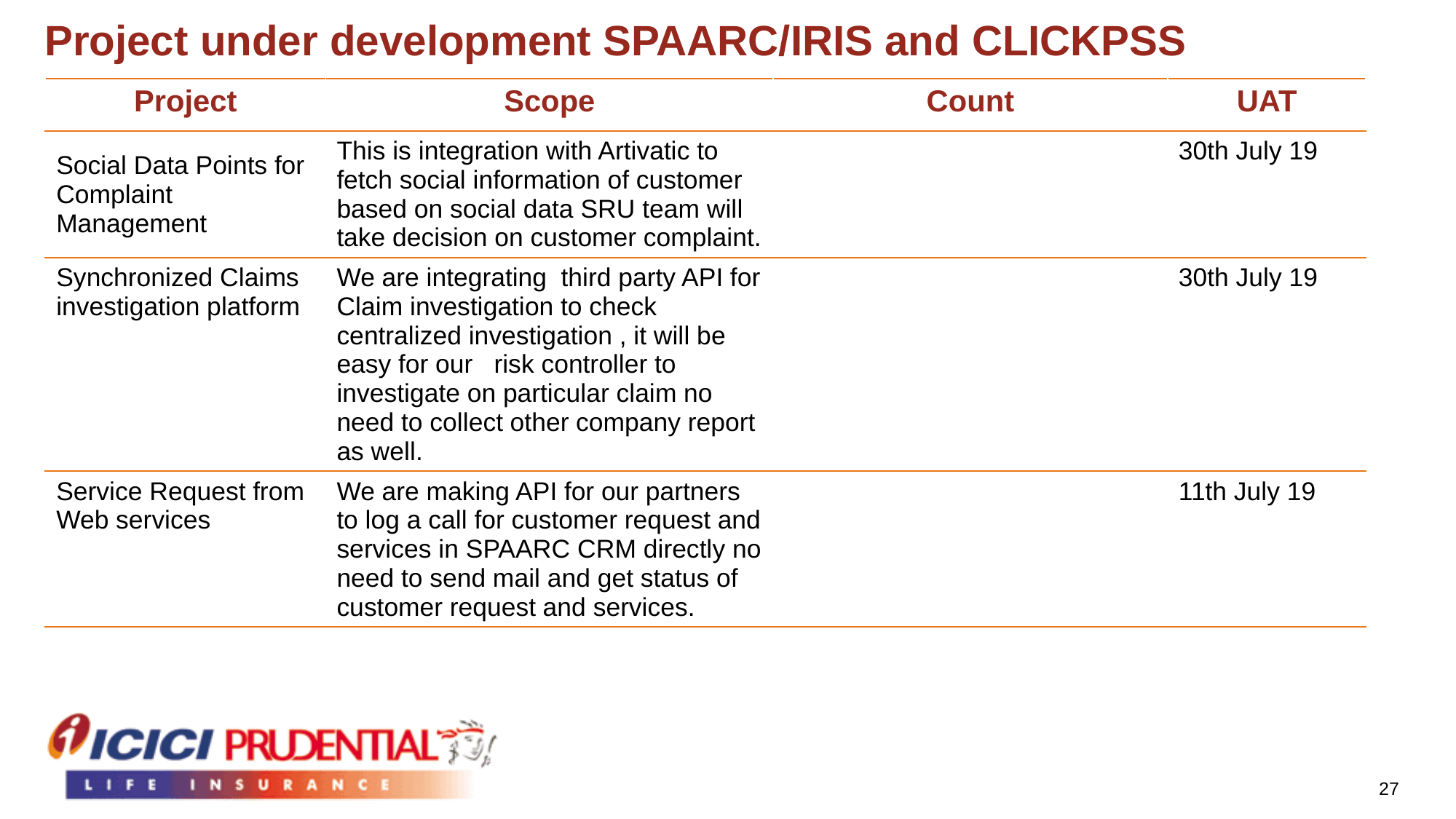

# Project under development SPAARC/IRIS and CLICKPSS
| Project | Scope | Count | UAT |
| --- | --- | --- | --- |
| Social Data Points for Complaint Management | This is integration with Artivatic to fetch social information of customer based on social data SRU team will take decision on customer complaint. |  | 30th July 19 |
| Synchronized Claims investigation platform | We are integrating third party API for Claim investigation to check centralized investigation , it will be easy for our risk controller to investigate on particular claim no need to collect other company report as well. |  | 30th July 19 |
| Service Request from Web services | We are making API for our partners to log a call for customer request and services in SPAARC CRM directly no need to send mail and get status of customer request and services. |  | 11th July 19 |
27